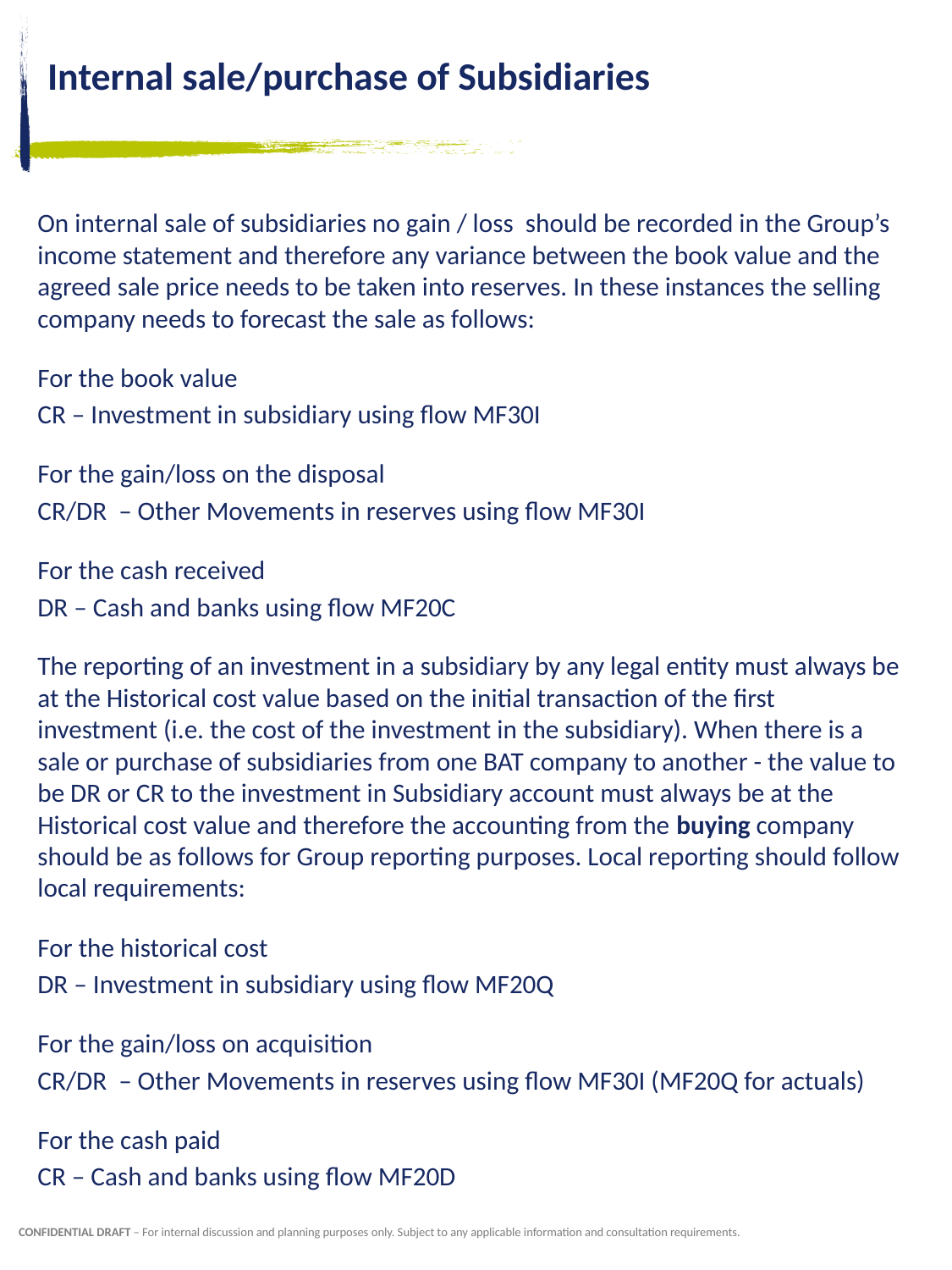

# Internal sale/purchase of Subsidiaries
On internal sale of subsidiaries no gain / loss  should be recorded in the Group’s income statement and therefore any variance between the book value and the agreed sale price needs to be taken into reserves. In these instances the selling company needs to forecast the sale as follows:

For the book value
CR – Investment in subsidiary using flow MF30I

For the gain/loss on the disposal
CR/DR  – Other Movements in reserves using flow MF30I

For the cash received
DR – Cash and banks using flow MF20C

The reporting of an investment in a subsidiary by any legal entity must always be at the Historical cost value based on the initial transaction of the first investment (i.e. the cost of the investment in the subsidiary). When there is a sale or purchase of subsidiaries from one BAT company to another - the value to be DR or CR to the investment in Subsidiary account must always be at the Historical cost value and therefore the accounting from the buying company should be as follows for Group reporting purposes. Local reporting should follow local requirements:

For the historical cost
DR – Investment in subsidiary using flow MF20Q

For the gain/loss on acquisition
CR/DR  – Other Movements in reserves using flow MF30I (MF20Q for actuals)

For the cash paid
CR – Cash and banks using flow MF20D